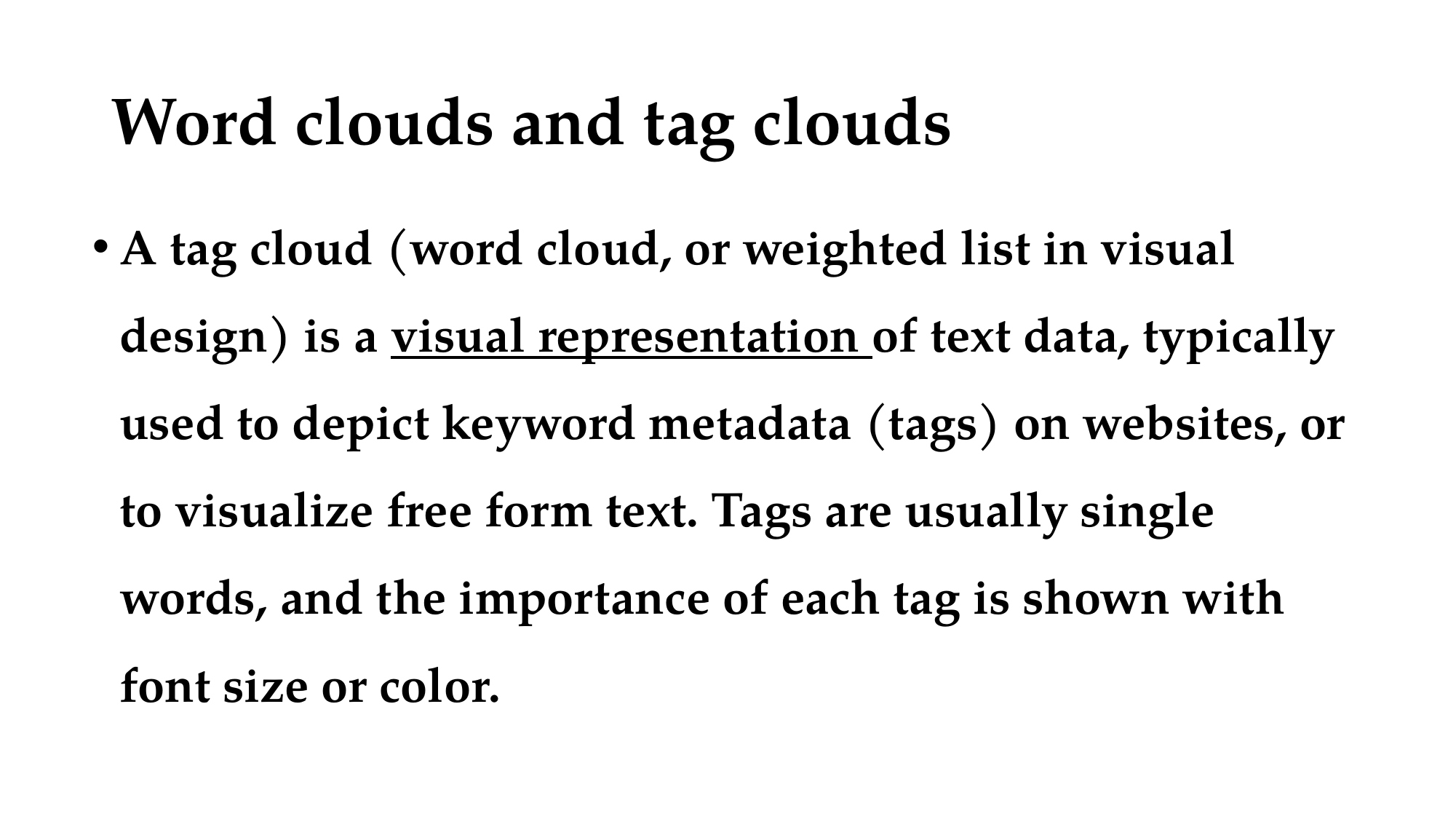

# Word clouds and tag clouds
A tag cloud (word cloud, or weighted list in visual design) is a visual representation of text data, typically used to depict keyword metadata (tags) on websites, or to visualize free form text. Tags are usually single words, and the importance of each tag is shown with font size or color.